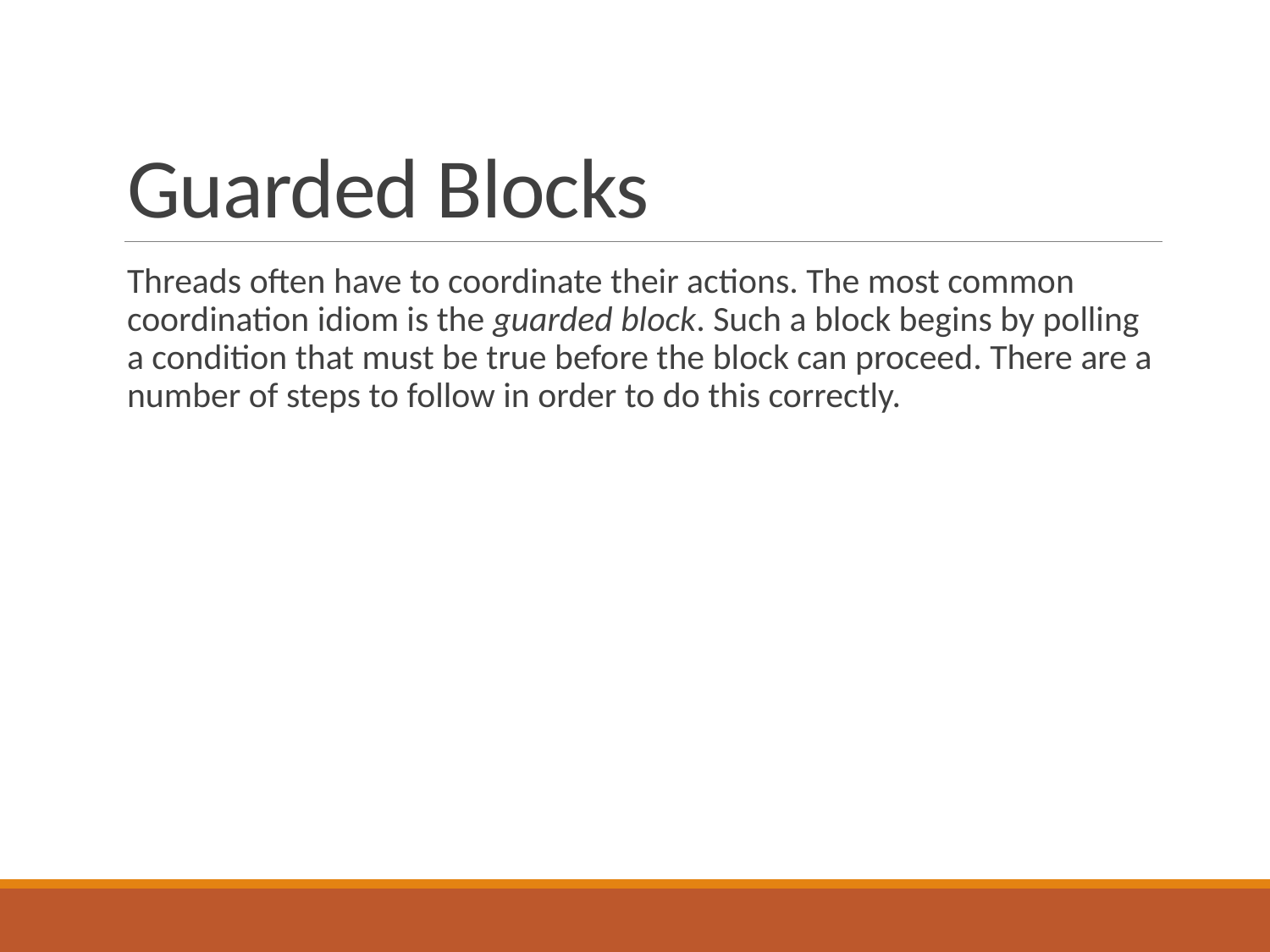

# Guarded Blocks
Threads often have to coordinate their actions. The most common coordination idiom is the guarded block. Such a block begins by polling a condition that must be true before the block can proceed. There are a number of steps to follow in order to do this correctly.